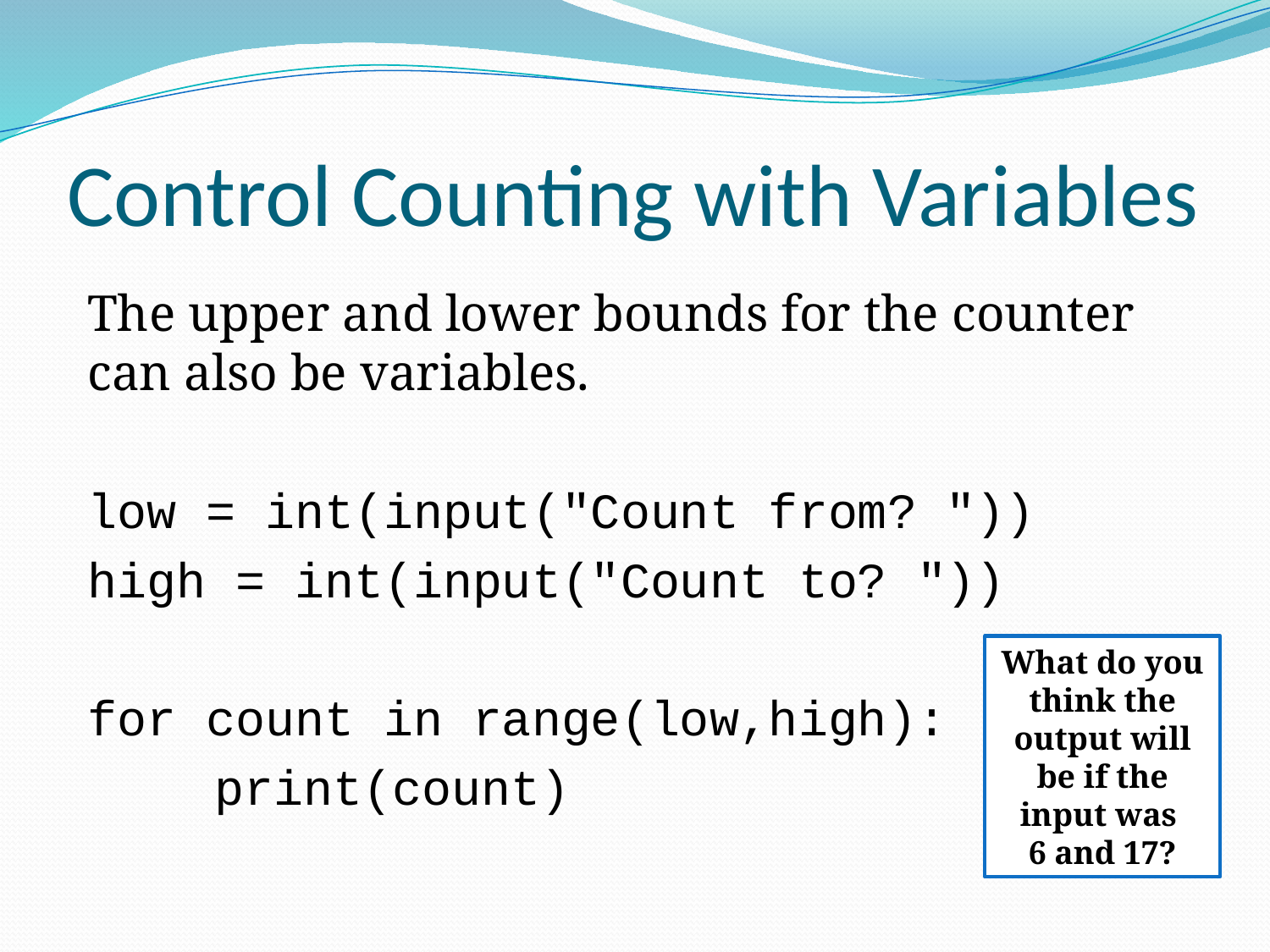

# Control Counting with Variables
The upper and lower bounds for the counter can also be variables.

low = int(input("Count from? "))
high = int(input("Count to? "))

for count in range(low,high):
	print(count)

What do you think the output will be if the input was
6 and 17?